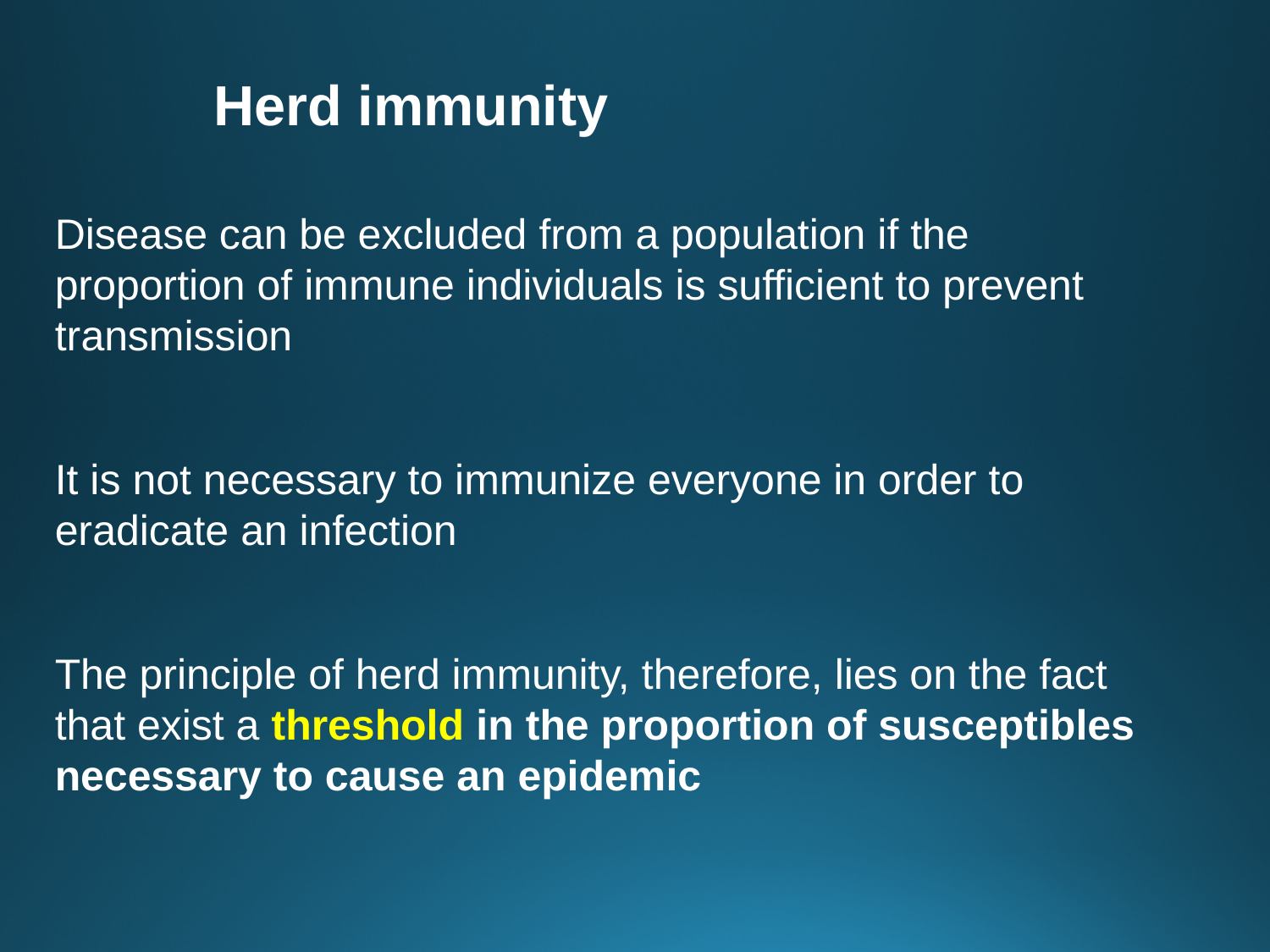

Herd immunity
Disease can be excluded from a population if the proportion of immune individuals is sufficient to prevent transmission

It is not necessary to immunize everyone in order to eradicate an infection

The principle of herd immunity, therefore, lies on the fact that exist a threshold in the proportion of susceptibles necessary to cause an epidemic